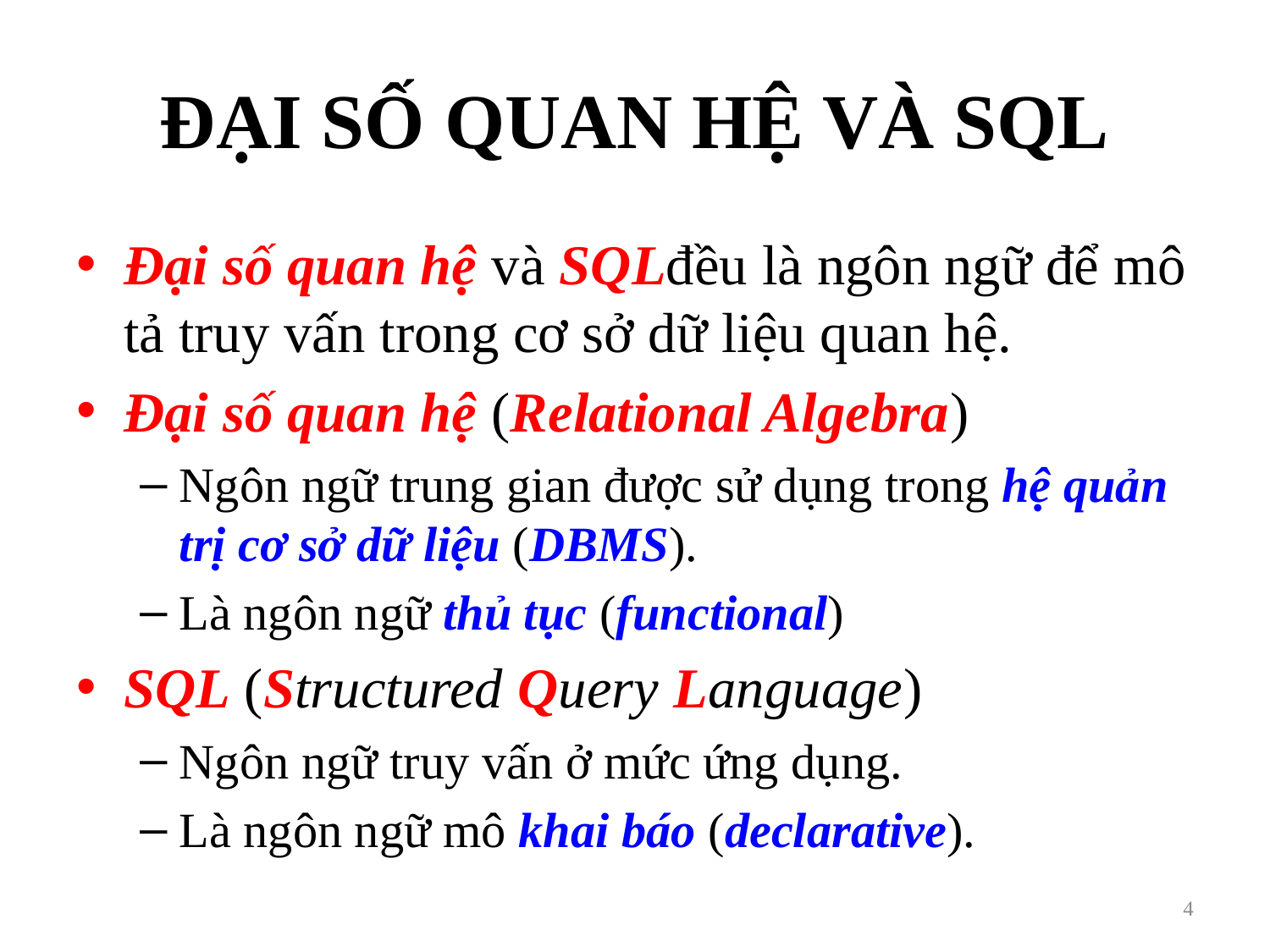

# ĐẠI SỐ QUAN HỆ VÀ SQL
Đại số quan hệ và SQLđều là ngôn ngữ để mô tả truy vấn trong cơ sở dữ liệu quan hệ.
Đại số quan hệ (Relational Algebra)
Ngôn ngữ trung gian được sử dụng trong hệ quản trị cơ sở dữ liệu (DBMS).
Là ngôn ngữ thủ tục (functional)
SQL (Structured Query Language)
Ngôn ngữ truy vấn ở mức ứng dụng.
Là ngôn ngữ mô khai báo (declarative).
4